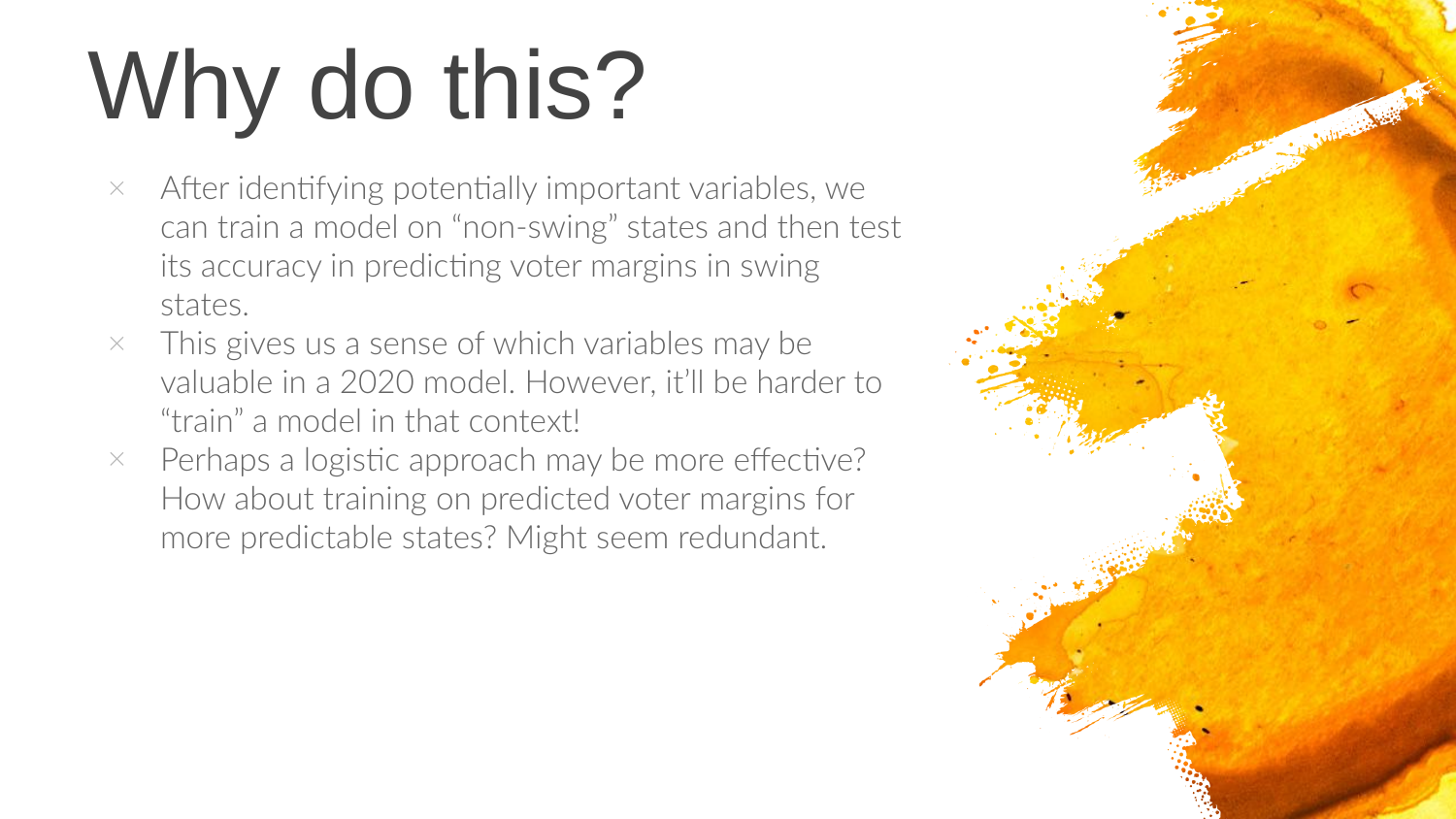

# Why do this?
After identifying potentially important variables, we can train a model on “non-swing” states and then test its accuracy in predicting voter margins in swing states.
This gives us a sense of which variables may be valuable in a 2020 model. However, it’ll be harder to “train” a model in that context!
Perhaps a logistic approach may be more effective? How about training on predicted voter margins for more predictable states? Might seem redundant.